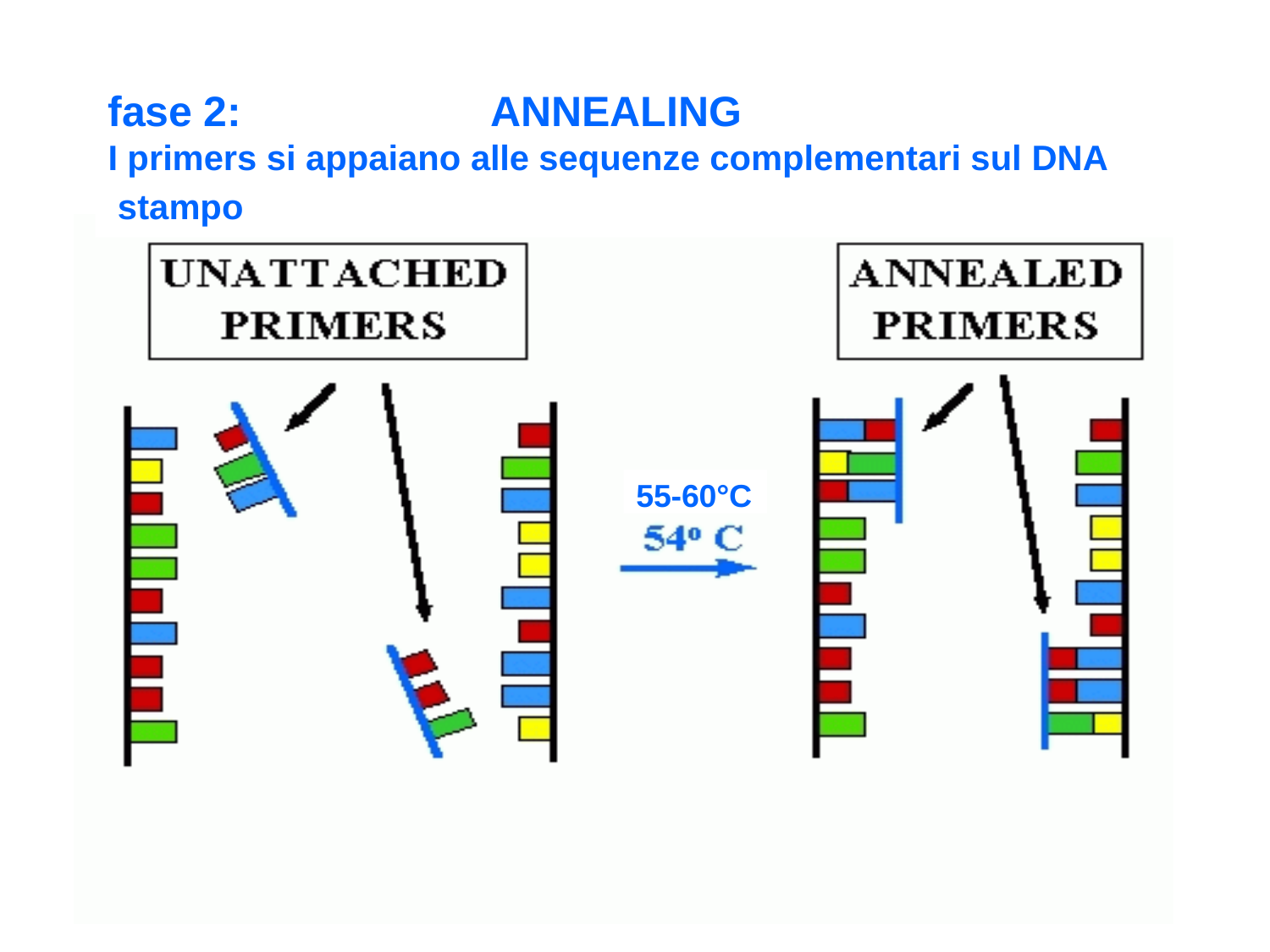

# fase 2:	ANNEALING
I primers si appaiano alle sequenze complementari sul DNA  stampo
55-60°C